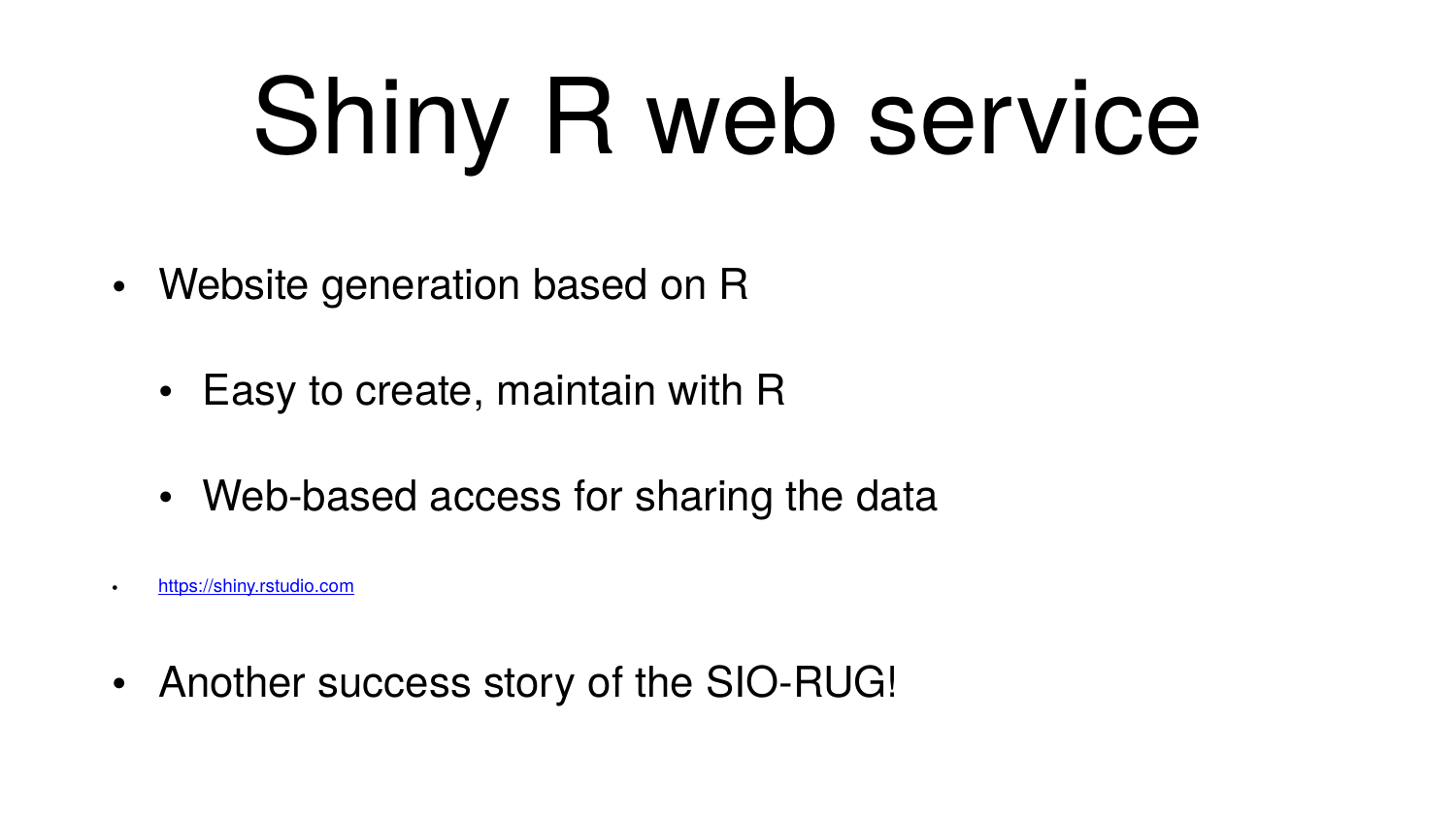

# Shiny R web service
Website generation based on R
Easy to create, maintain with R
Web-based access for sharing the data
https://shiny.rstudio.com
Another success story of the SIO-RUG!